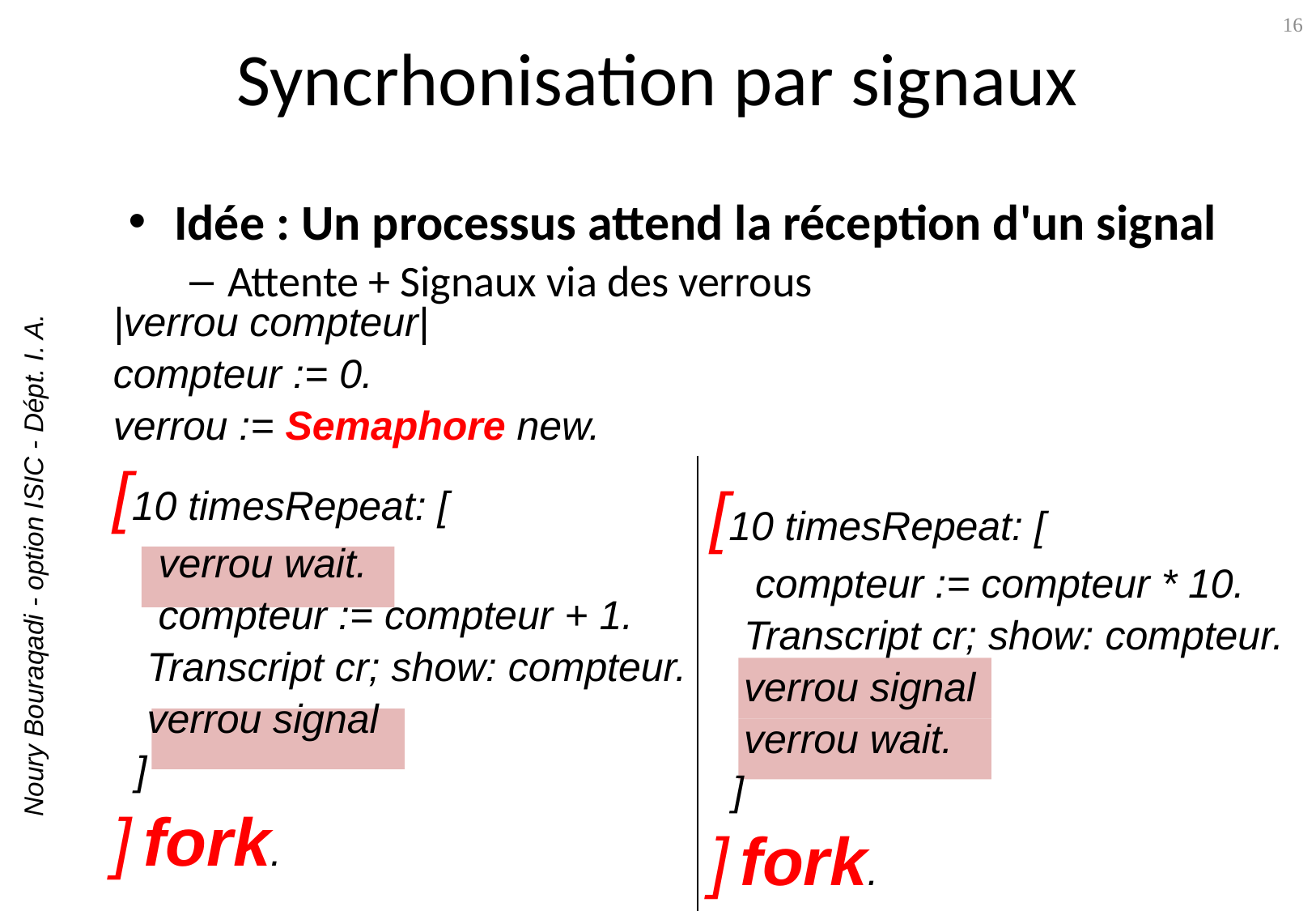

# Syncrhonisation par signaux
16
Idée : Un processus attend la réception d'un signal
Attente + Signaux via des verrous
|verrou compteur|
compteur := 0.
verrou := Semaphore new.
[10 timesRepeat: [
    verrou wait.
    compteur := compteur + 1.
   Transcript cr; show: compteur.
   verrou signal
  ]
] fork.

[10 timesRepeat: [
    compteur := compteur * 10.
   Transcript cr; show: compteur.
   verrou signal
   verrou wait.
  ]
] fork.